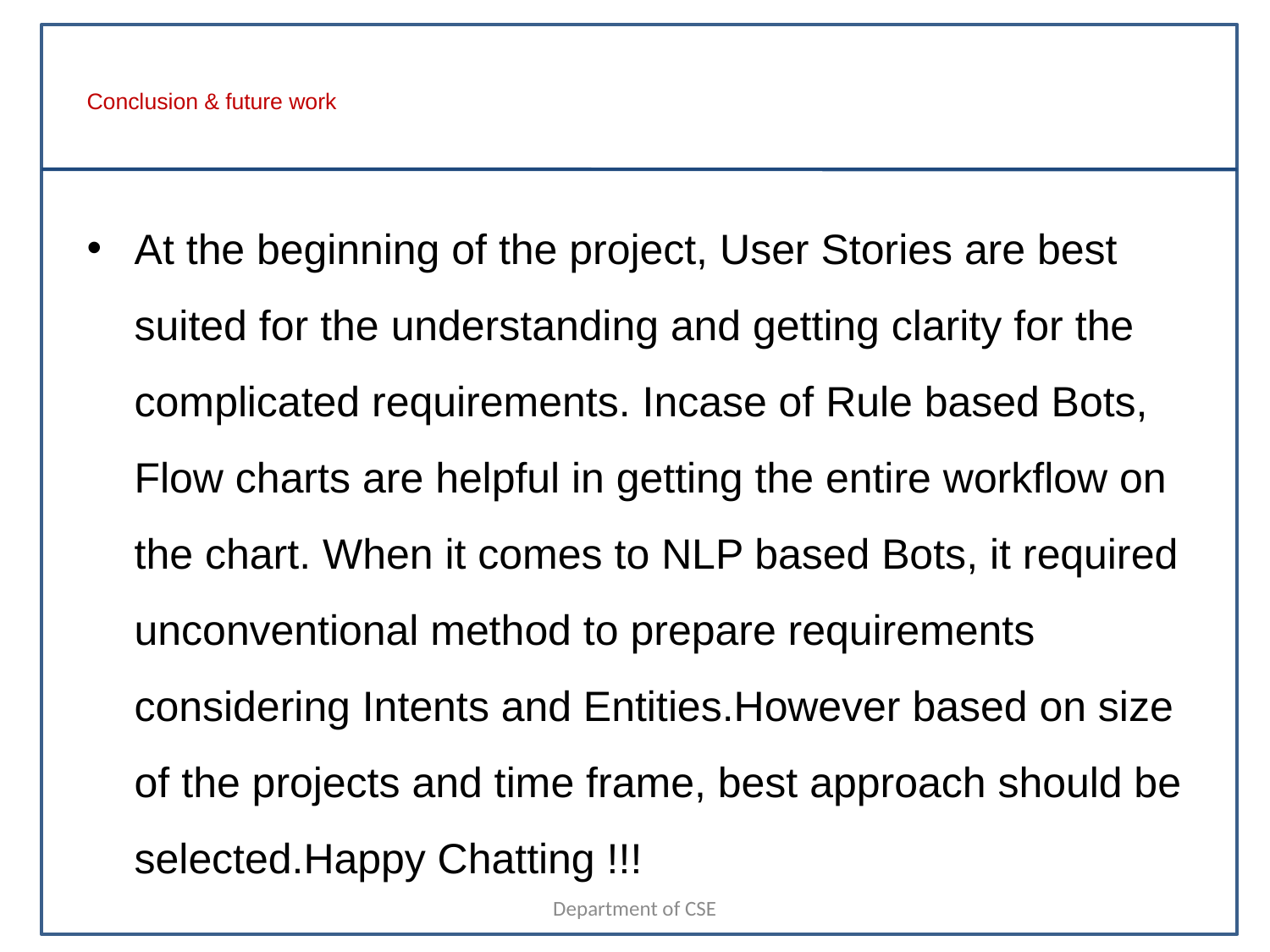

# Conclusion & future work
At the beginning of the project, User Stories are best suited for the understanding and getting clarity for the complicated requirements. Incase of Rule based Bots, Flow charts are helpful in getting the entire workflow on the chart. When it comes to NLP based Bots, it required unconventional method to prepare requirements considering Intents and Entities.However based on size of the projects and time frame, best approach should be selected.Happy Chatting !!!

Department of CSE
16